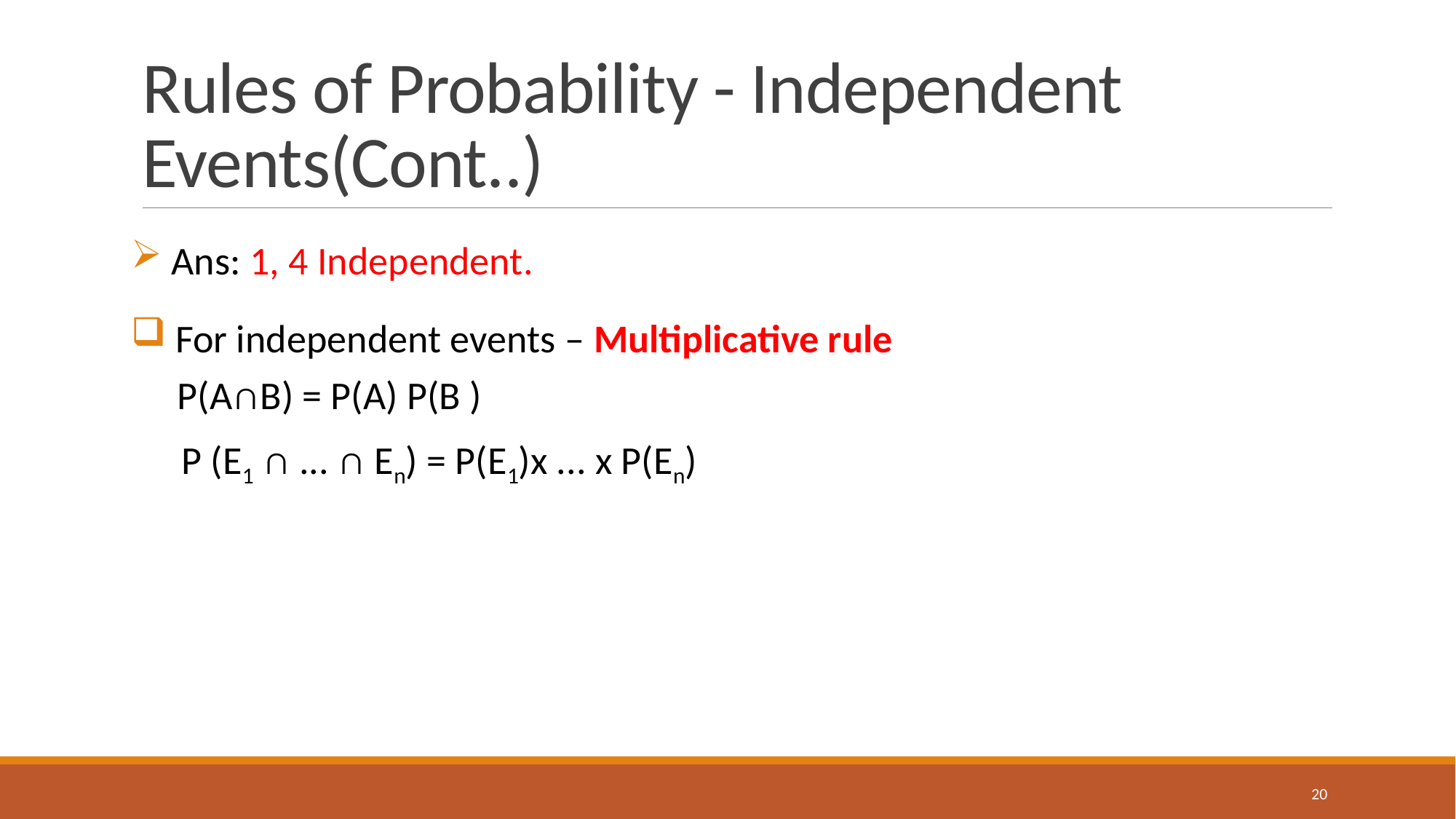

# Rules of Probability - Independent Events(Cont..)
 Ans: 1, 4 Independent.
 For independent events – Multiplicative rule
    P(A∩B) = P(A) P(B )
   P (E1 ∩ ... ∩ En) = P(E1)x ... x P(En)

20